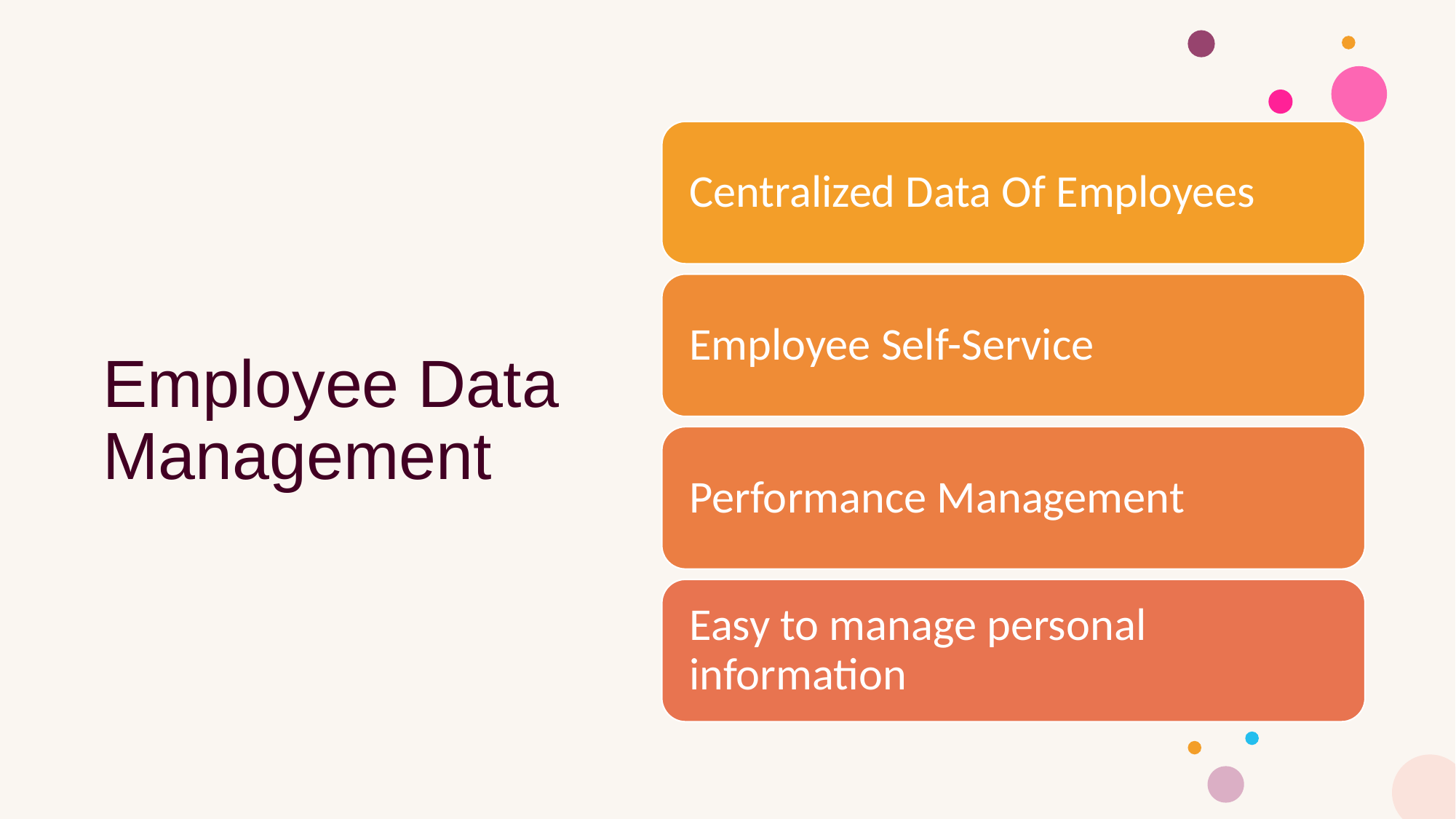

# Employee Data Management
Centralized Data Of Employees
Employee Self-Service
Performance Management
Easy to manage personal information